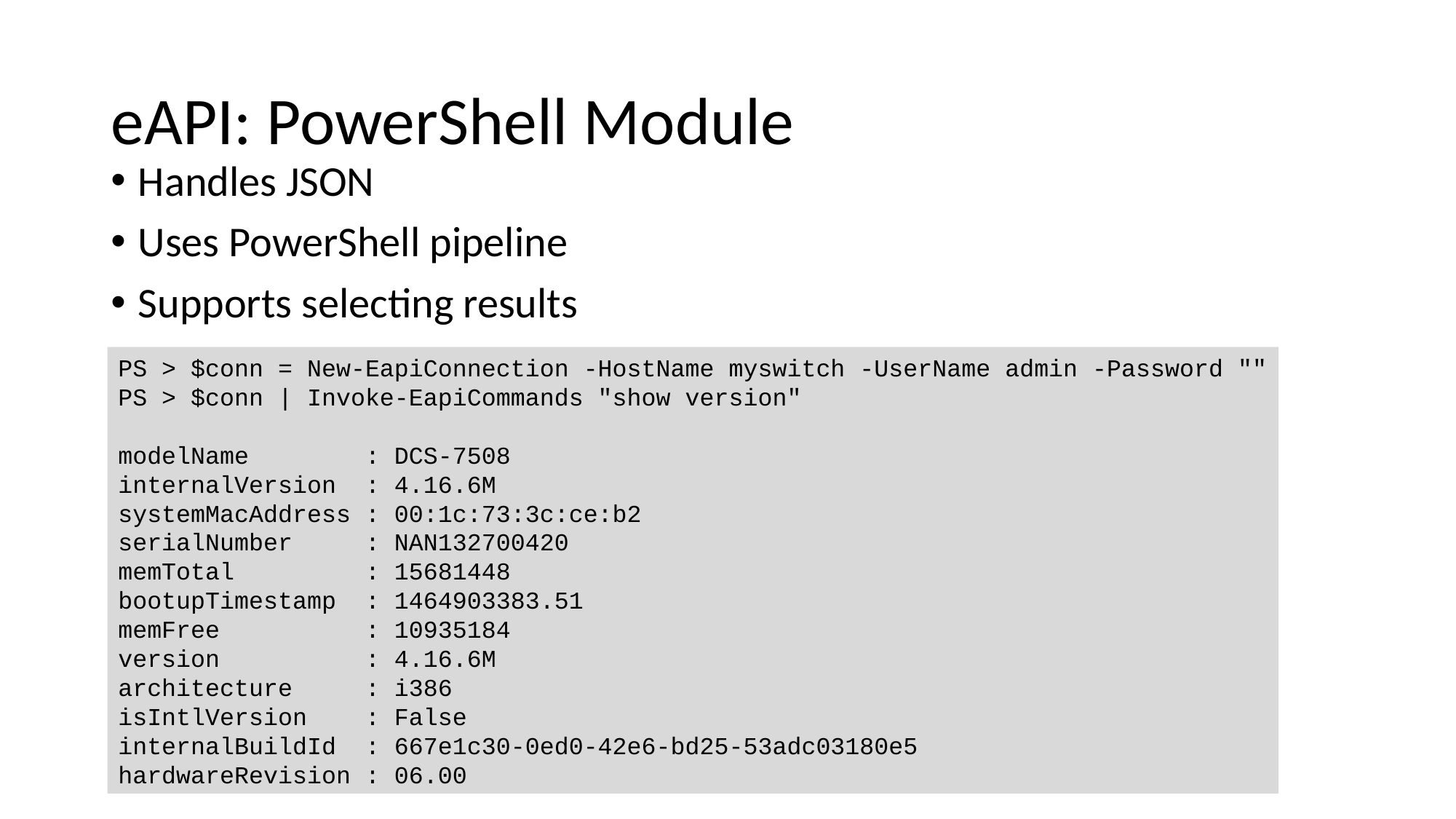

# eAPI: PowerShell Module
Handles JSON
Uses PowerShell pipeline
Supports selecting results

PS > $conn = New-EapiConnection -HostName myswitch -UserName admin -Password ""
PS > $conn | Invoke-EapiCommands "show version"

modelName        : DCS-7508
internalVersion  : 4.16.6M
systemMacAddress : 00:1c:73:3c:ce:b2
serialNumber     : NAN132700420
memTotal         : 15681448
bootupTimestamp  : 1464903383.51
memFree          : 10935184
version          : 4.16.6M
architecture     : i386
isIntlVersion    : False
internalBuildId  : 667e1c30-0ed0-42e6-bd25-53adc03180e5
hardwareRevision : 06.00